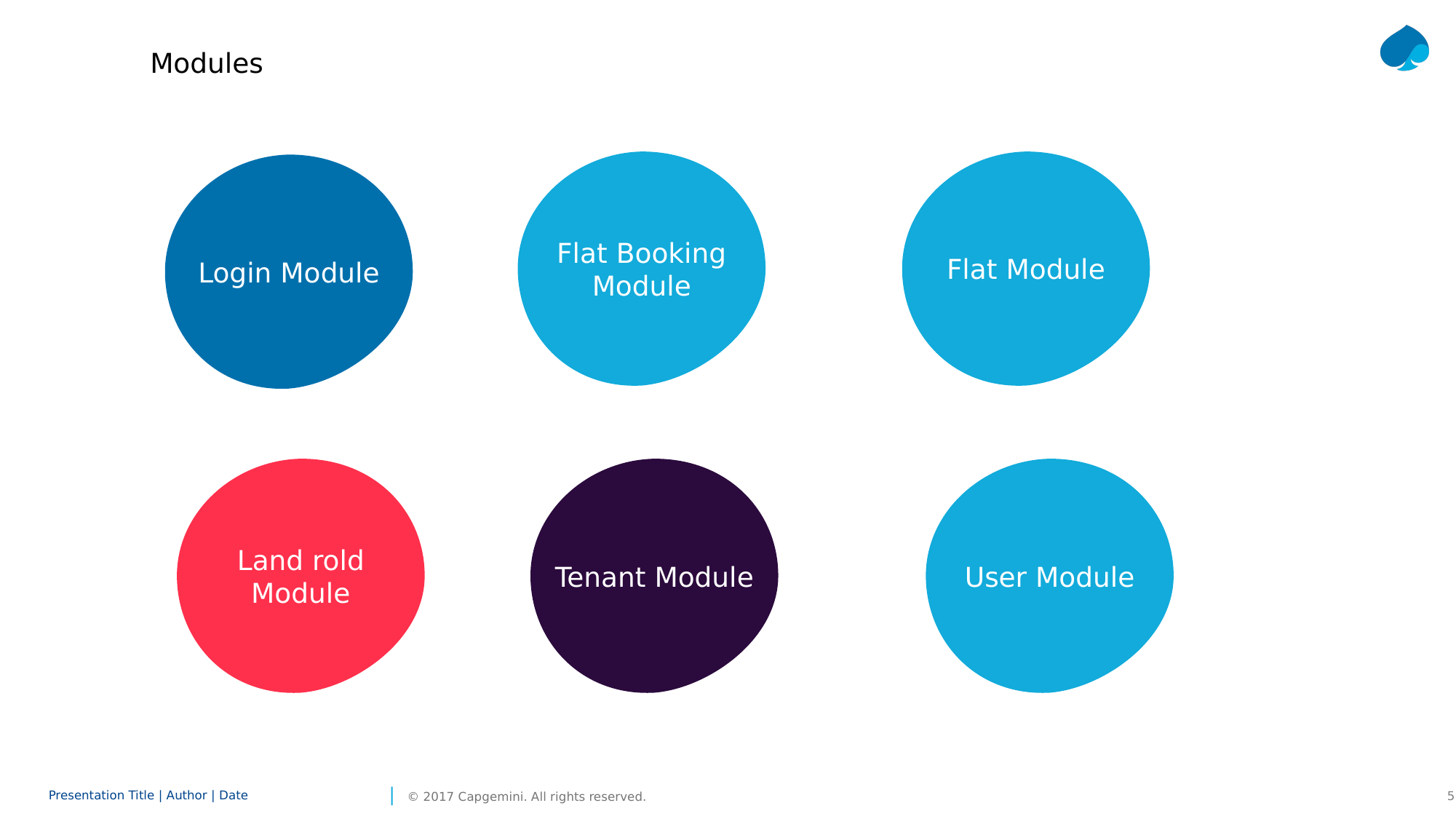

Modules
Flat Booking Module
Flat Module
Login Module

Land rold Module
Tenant Module
User Module